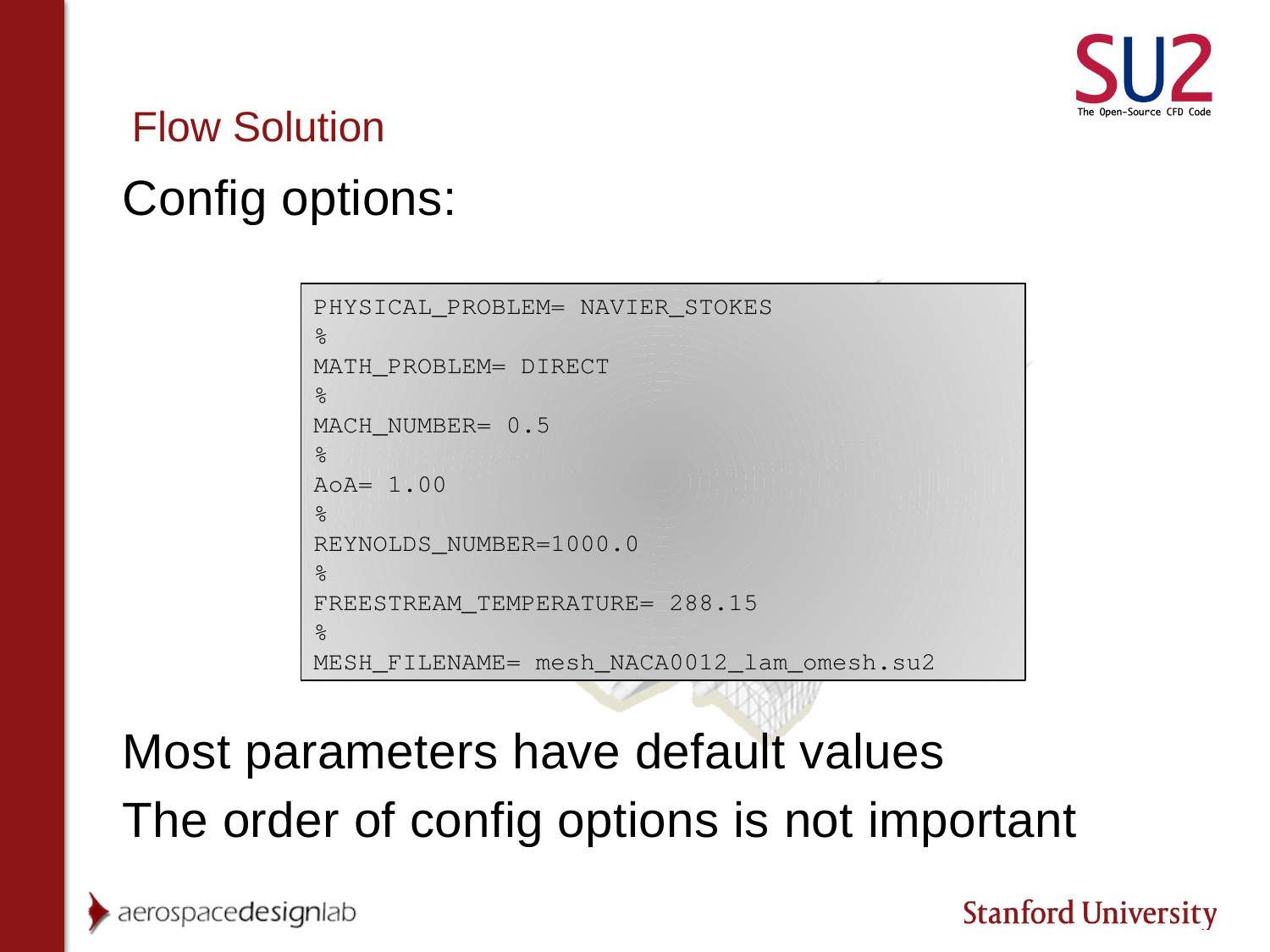

# Flow Solution
Config options:

Most parameters have default values
The order of config options is not important
PHYSICAL_PROBLEM= NAVIER_STOKES
%
MATH_PROBLEM= DIRECT
%
MACH_NUMBER= 0.5
%
AoA= 1.00
%
REYNOLDS_NUMBER=1000.0
%
FREESTREAM_TEMPERATURE= 288.15
%
MESH_FILENAME= mesh_NACA0012_lam_omesh.su2